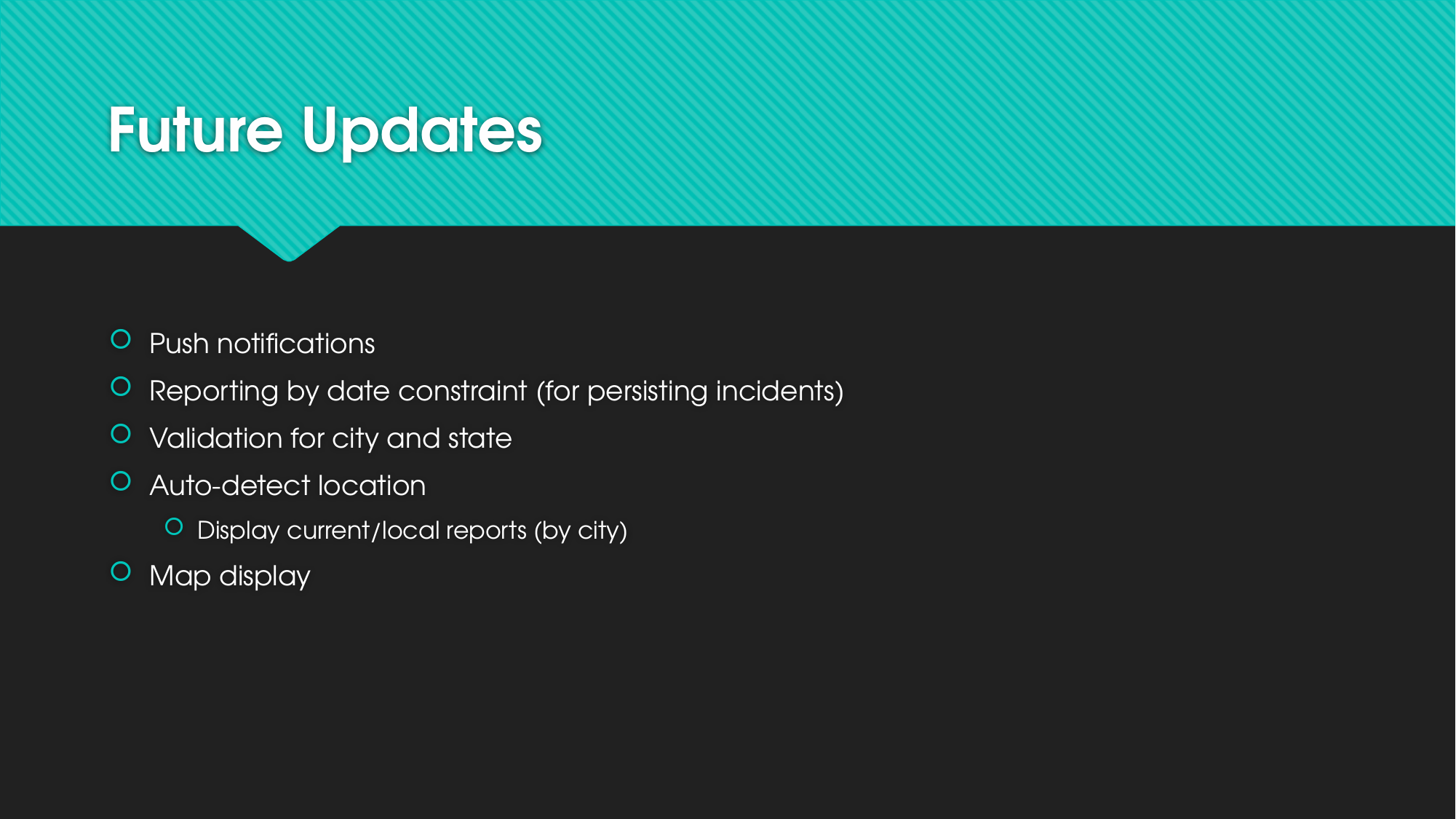

# Future Updates
Push notifications
Reporting by date constraint (for persisting incidents)
Validation for city and state
Auto-detect location
Display current/local reports (by city)
Map display